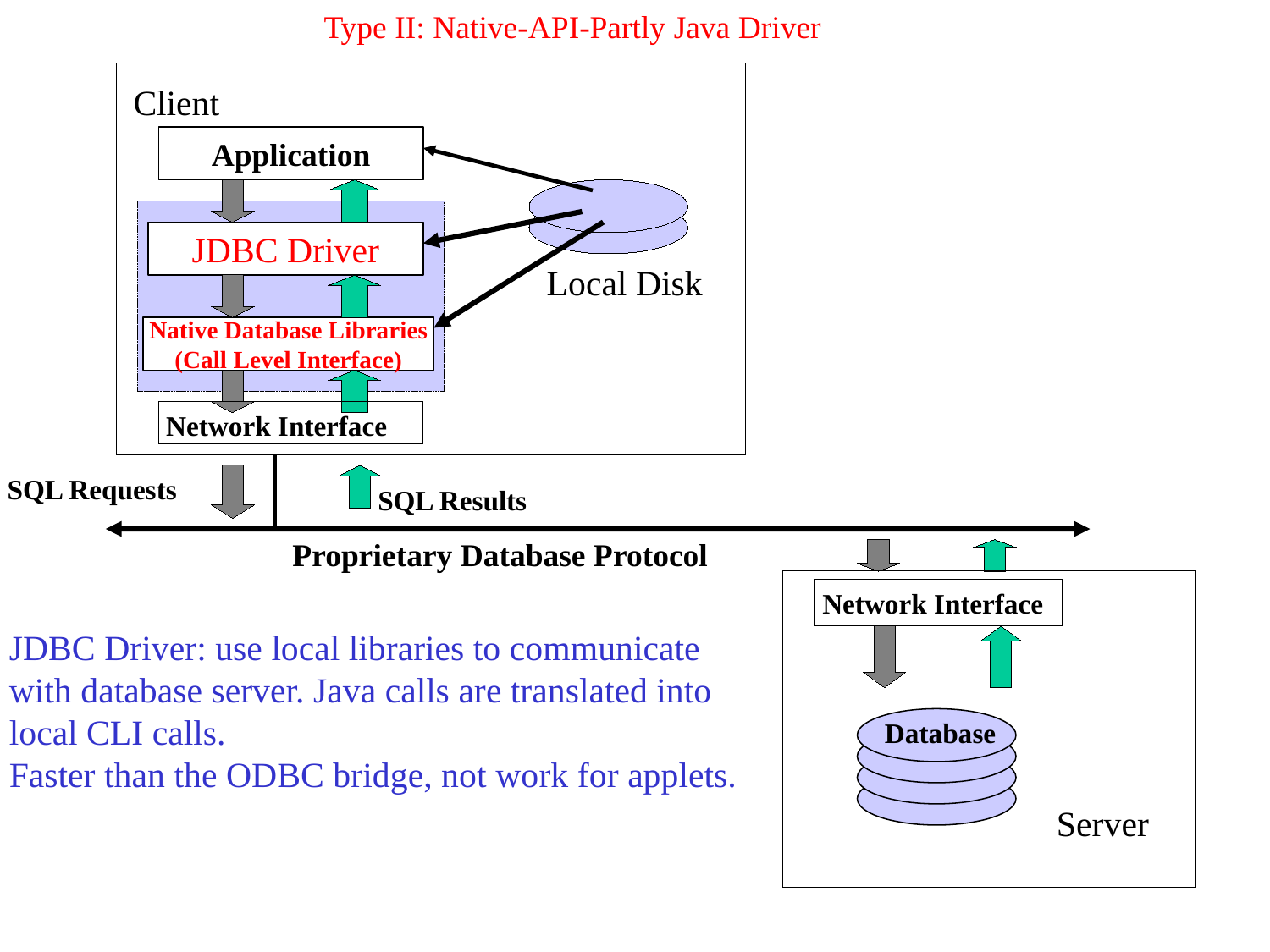

Type II: Native-API-Partly Java Driver

Client

Application

JDBC Driver
Local Disk

Native Database Libraries
(Call Level Interface)

Network Interface

SQL Requests

SQL Results
Proprietary Database Protocol

Network Interface

JDBC Driver: use local libraries to communicate
with database server. Java calls are translated into local CLI calls.
Faster than the ODBC bridge, not work for applets.

Database

Server